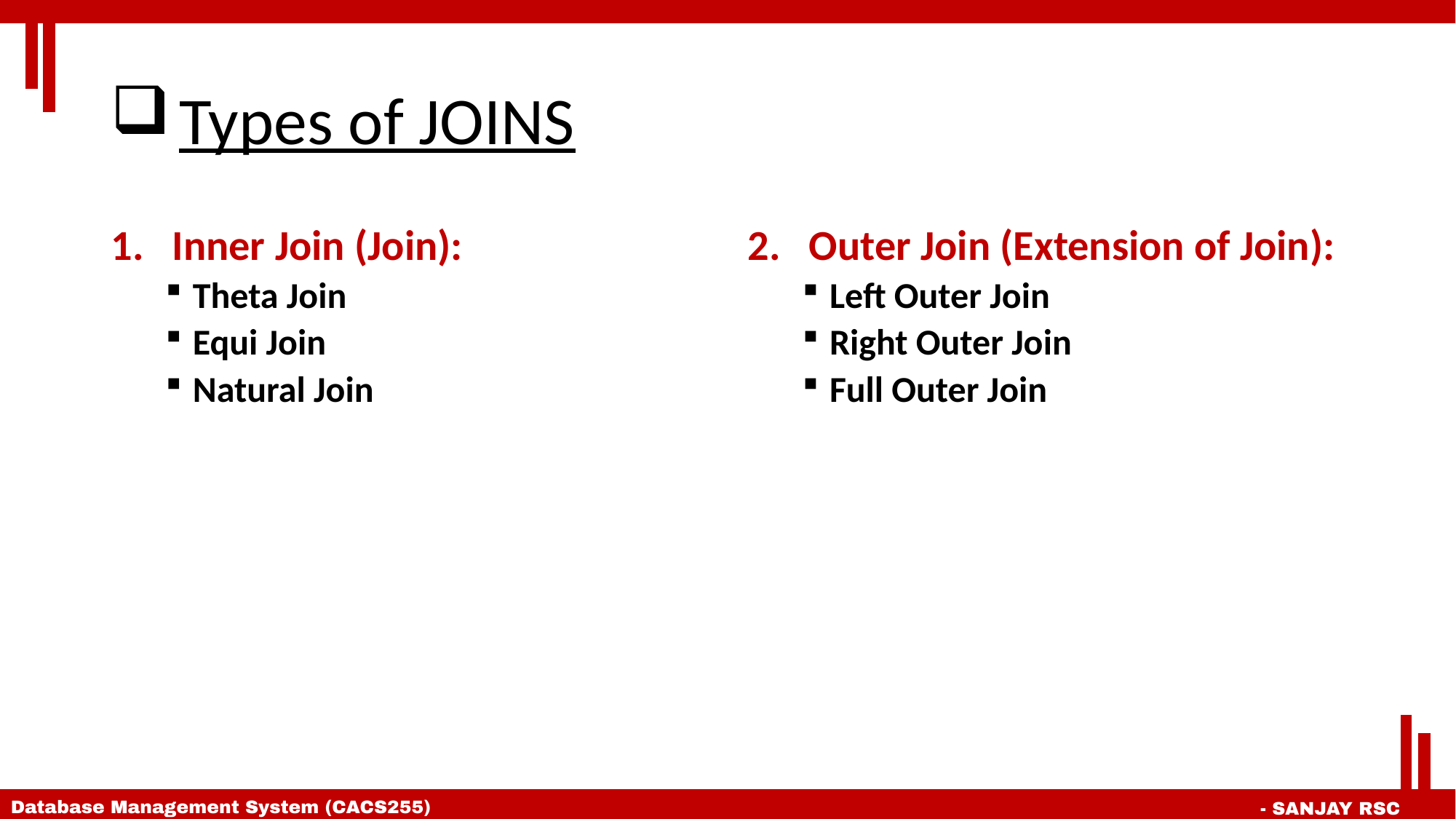

# Types of JOINS
Inner Join (Join):
Theta Join
Equi Join
Natural Join
Outer Join (Extension of Join):
Left Outer Join
Right Outer Join
Full Outer Join